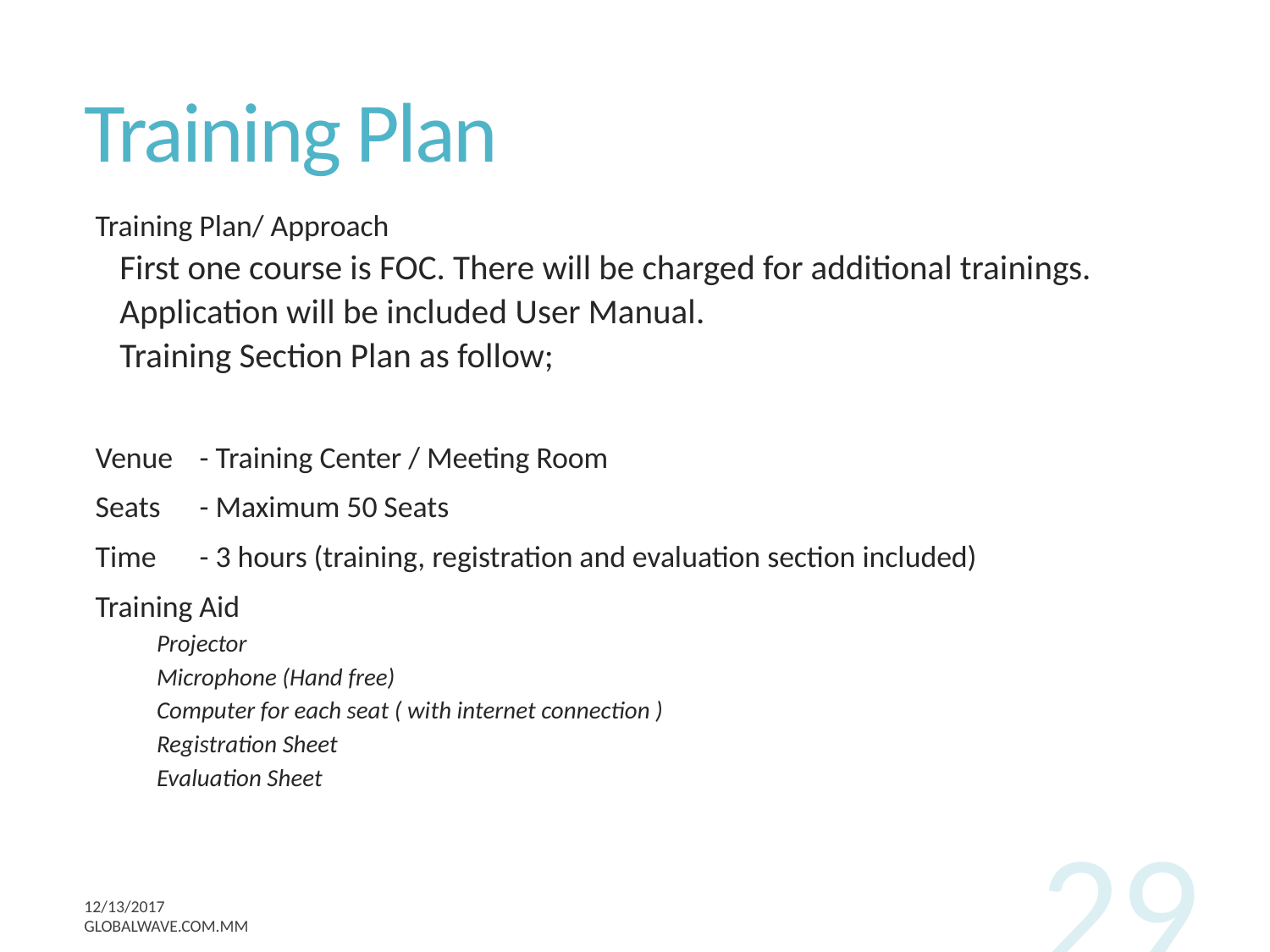

# Training Plan
Training Plan/ Approach
First one course is FOC. There will be charged for additional trainings.
Application will be included User Manual.
Training Section Plan as follow;

Venue 		- Training Center / Meeting Room
Seats 		- Maximum 50 Seats
Time 		- 3 hours (training, registration and evaluation section included)
Training Aid
Projector
Microphone (Hand free)
Computer for each seat ( with internet connection )
Registration Sheet
Evaluation Sheet

29
12/13/2017
globalwave.com.mm